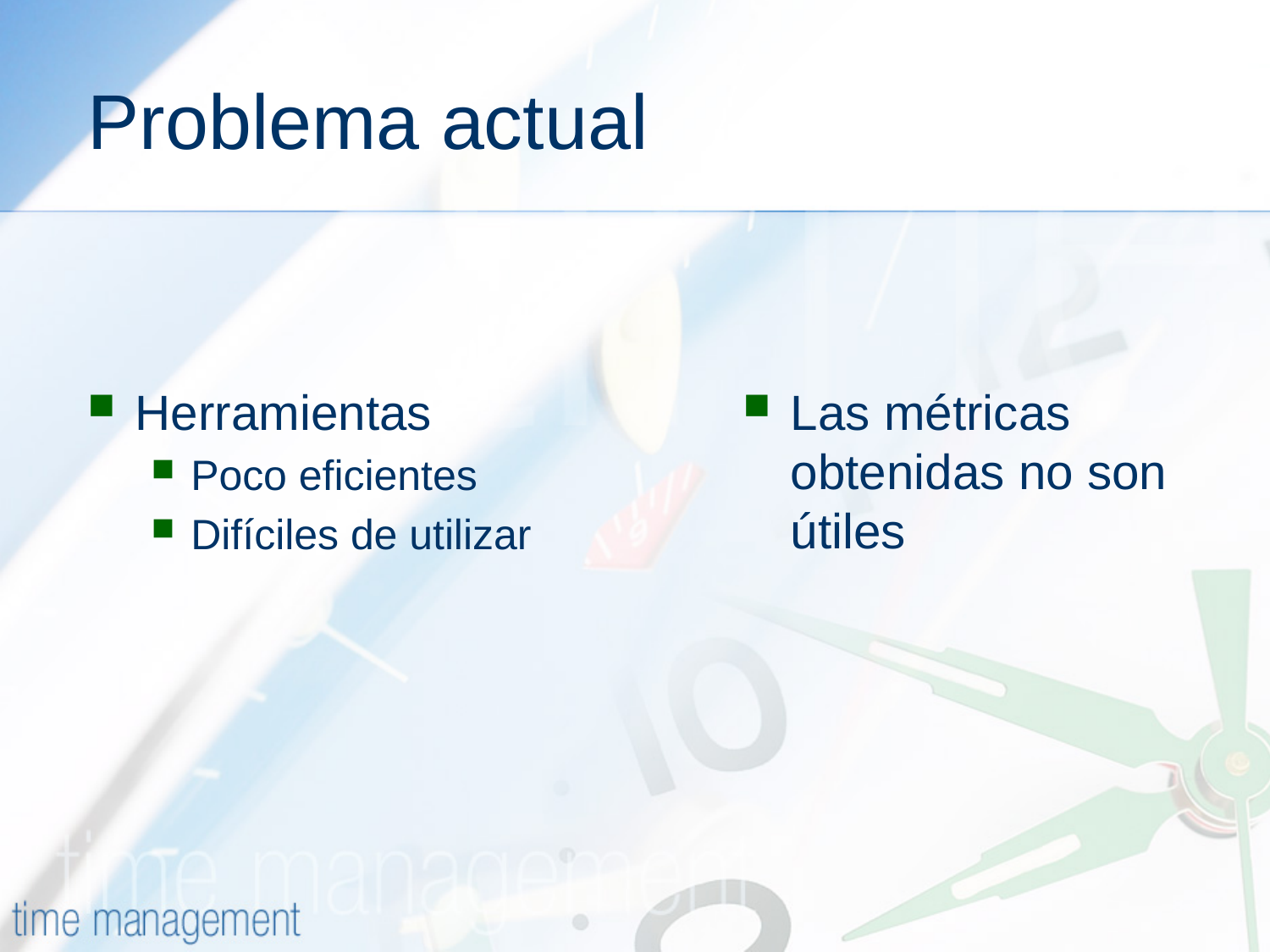

# Problema actual

Herramientas
Poco eficientes
Difíciles de utilizar

Las métricas obtenidas no son útiles